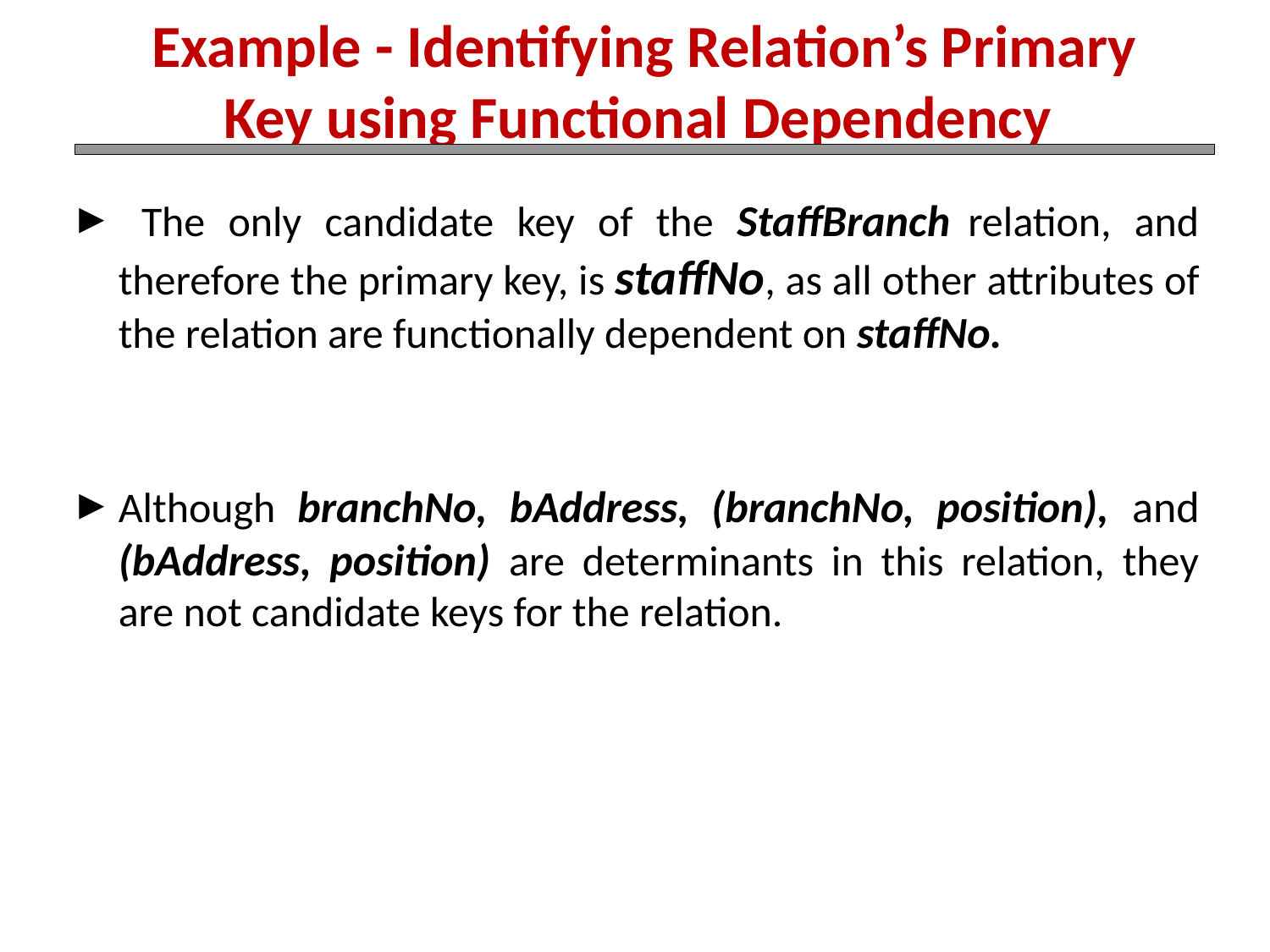

Example - Identifying Relation’s Primary Key using Functional Dependency

 The only candidate key of the StaffBranch relation, and therefore the primary key, is staffNo, as all other attributes of the relation are functionally dependent on staffNo.

Although branchNo, bAddress, (branchNo, position), and (bAddress, position) are determinants in this relation, they are not candidate keys for the relation.